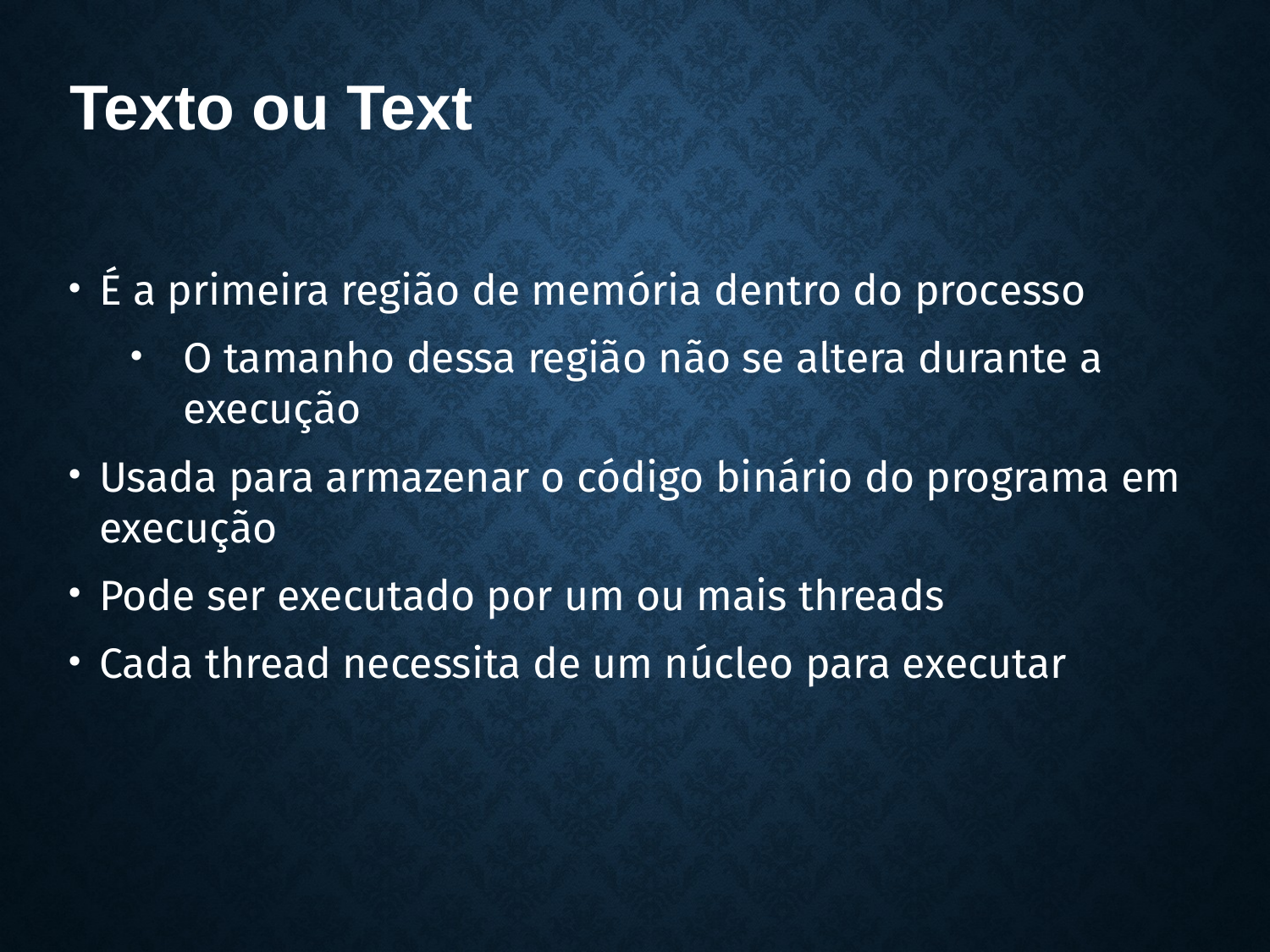

# Texto ou Text
É a primeira região de memória dentro do processo
O tamanho dessa região não se altera durante a execução
Usada para armazenar o código binário do programa em execução
Pode ser executado por um ou mais threads
Cada thread necessita de um núcleo para executar